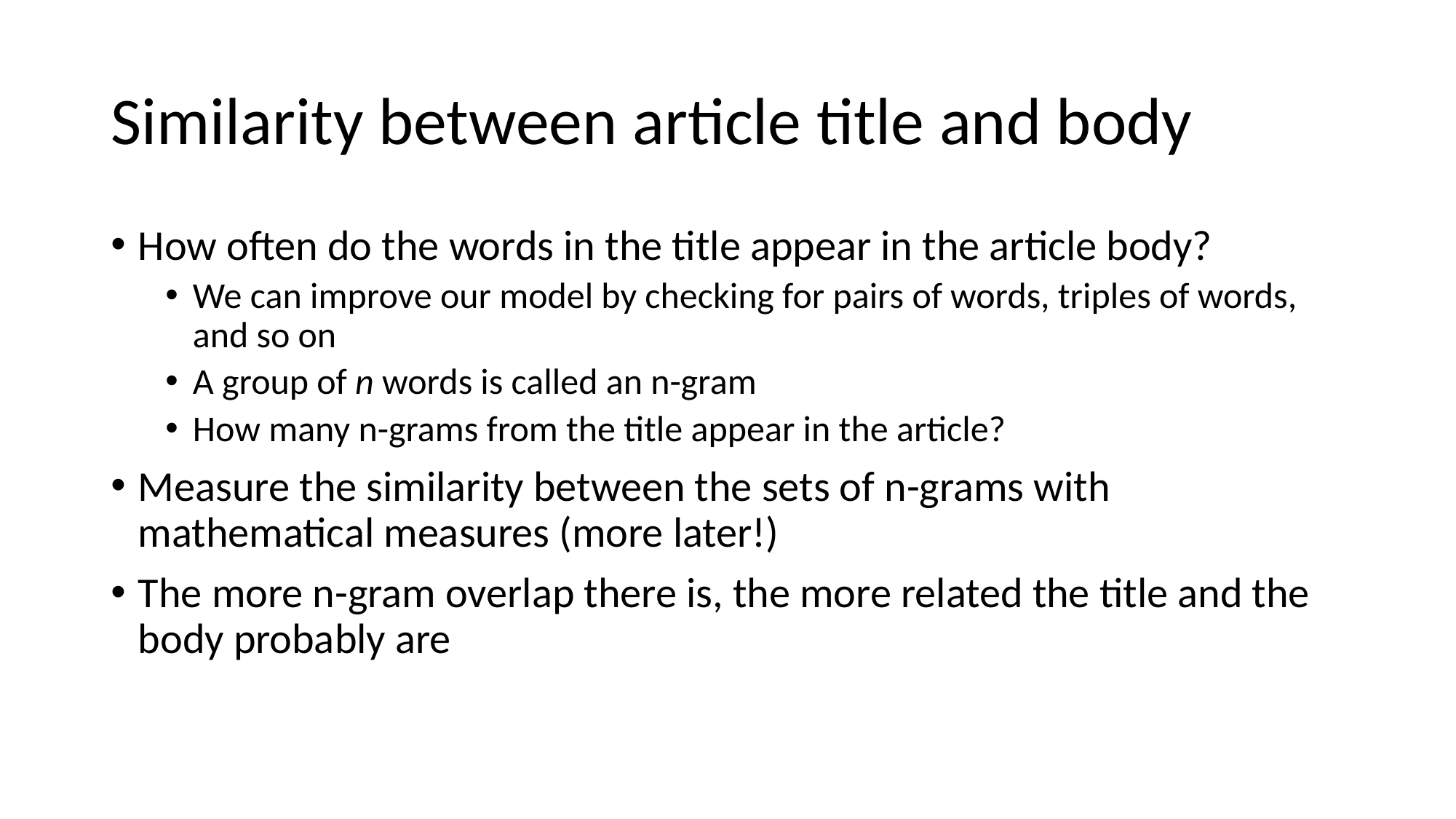

# Similarity between article title and body
How often do the words in the title appear in the article body?
We can improve our model by checking for pairs of words, triples of words, and so on
A group of n words is called an n-gram
How many n-grams from the title appear in the article?
Measure the similarity between the sets of n-grams with mathematical measures (more later!)
The more n-gram overlap there is, the more related the title and the body probably are